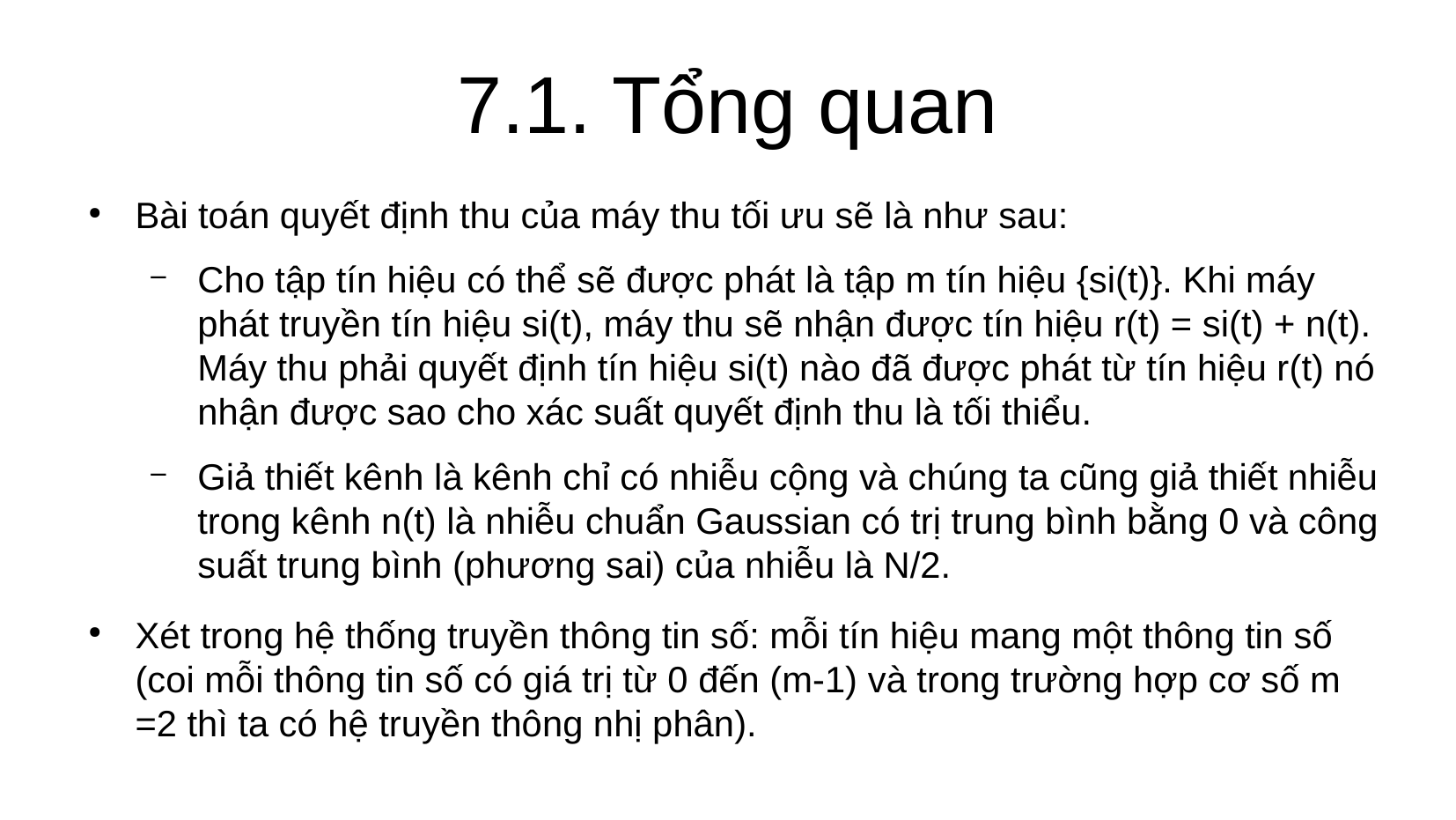

7.1. Tổng quan
Bài toán quyết định thu của máy thu tối ưu sẽ là như sau:
Cho tập tín hiệu có thể sẽ được phát là tập m tín hiệu {si(t)}. Khi máy phát truyền tín hiệu si(t), máy thu sẽ nhận được tín hiệu r(t) = si(t) + n(t). Máy thu phải quyết định tín hiệu si(t) nào đã được phát từ tín hiệu r(t) nó nhận được sao cho xác suất quyết định thu là tối thiểu.
Giả thiết kênh là kênh chỉ có nhiễu cộng và chúng ta cũng giả thiết nhiễu trong kênh n(t) là nhiễu chuẩn Gaussian có trị trung bình bằng 0 và công suất trung bình (phương sai) của nhiễu là N/2.
Xét trong hệ thống truyền thông tin số: mỗi tín hiệu mang một thông tin số (coi mỗi thông tin số có giá trị từ 0 đến (m-1) và trong trường hợp cơ số m =2 thì ta có hệ truyền thông nhị phân).